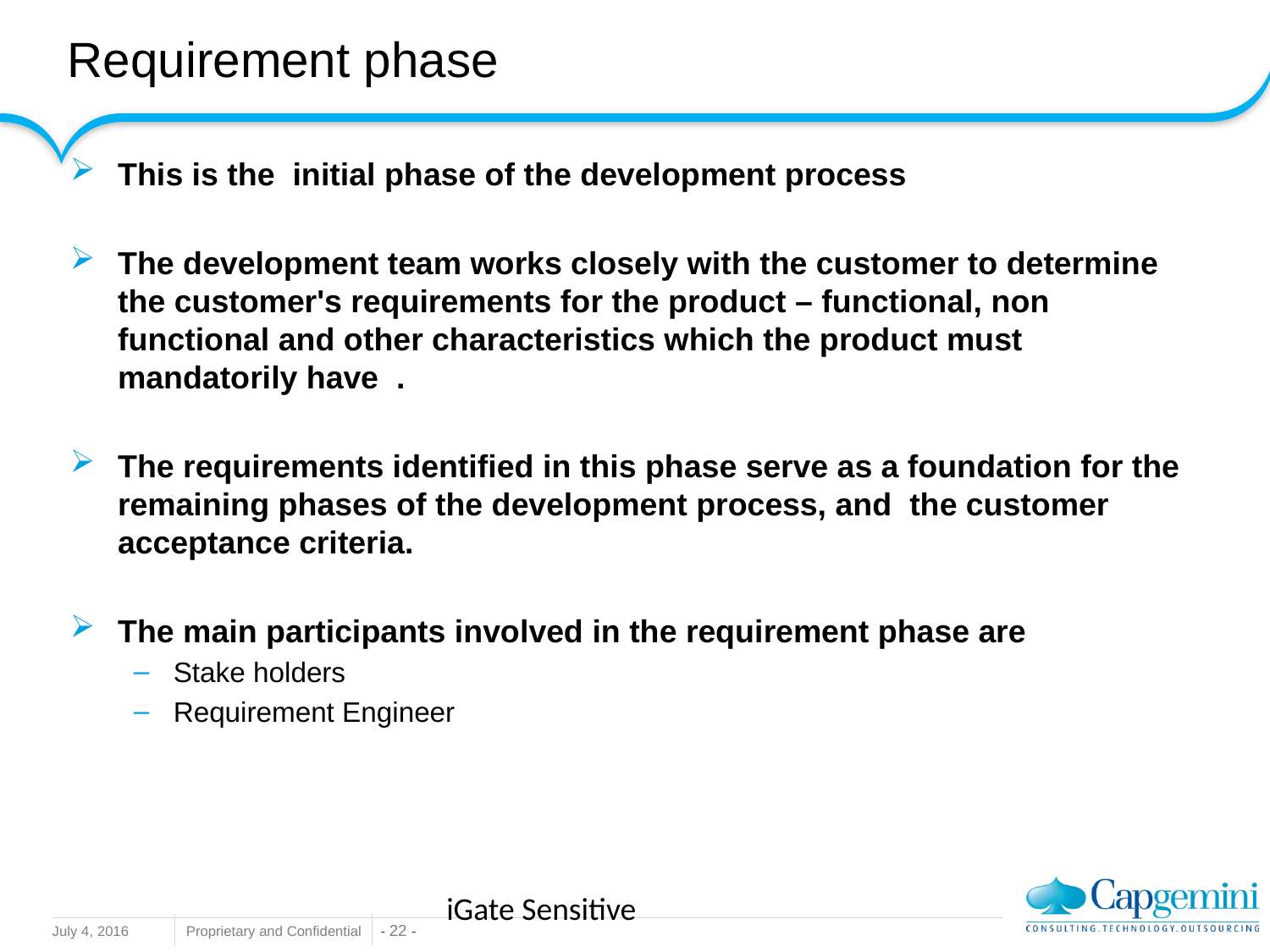

# Requirement phase
This is the  initial phase of the development process

The development team works closely with the customer to determine the customer's requirements for the product – functional, non functional and other characteristics which the product must mandatorily have  .

The requirements identified in this phase serve as a foundation for the remaining phases of the development process, and  the customer acceptance criteria.

The main participants involved in the requirement phase are
Stake holders
Requirement Engineer

iGate Sensitive